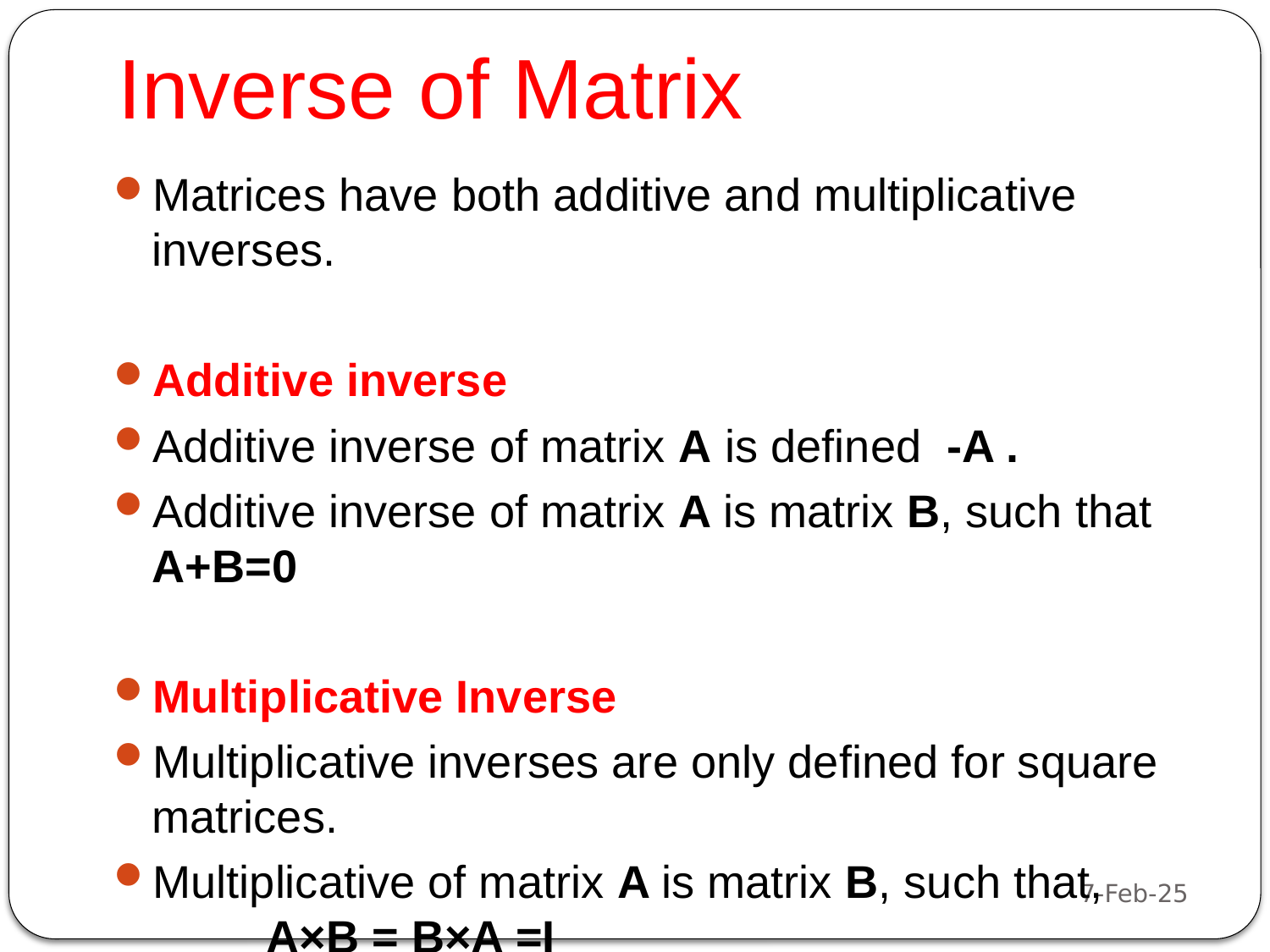

# Inverse of Matrix
Matrices have both additive and multiplicative inverses.

Additive inverse
Additive inverse of matrix A is defined  -A .
Additive inverse of matrix A is matrix B, such that A+B=0

Multiplicative Inverse
Multiplicative inverses are only defined for square matrices.
Multiplicative of matrix A is matrix B, such that,               A×B = B×A =I

7-Feb-25